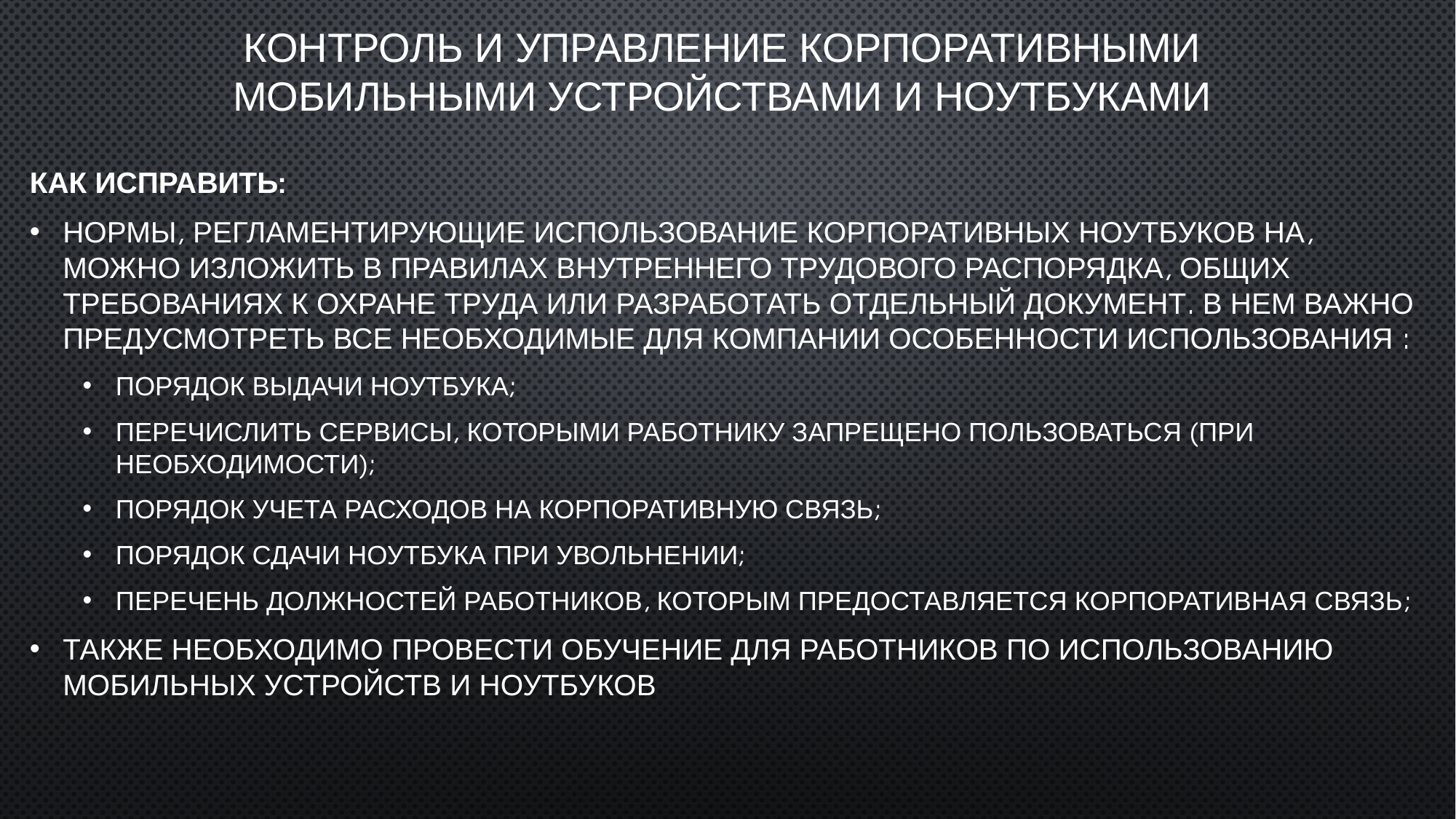

# Контроль и управление корпоративными мобильными устройствами и ноутбуками
Как исправить:
Нормы, регламентирующие использование корпоративных ноутбуков на, можно изложить в правилах внутреннего трудового распорядка, общих требованиях к охране труда или разработать отдельный документ. В нем важно предусмотреть все необходимые для компании особенности использования :
порядок выдачи ноутбука;
перечислить сервисы, которыми работнику запрещено пользоваться (при необходимости);
порядок учета расходов на корпоративную связь;
порядок сдачи ноутбука при увольнении;
перечень должностей работников, которым предоставляется корпоративная связь;
Также необходимо провести обучение для работников по использованию мобильных устройств и ноутбуков